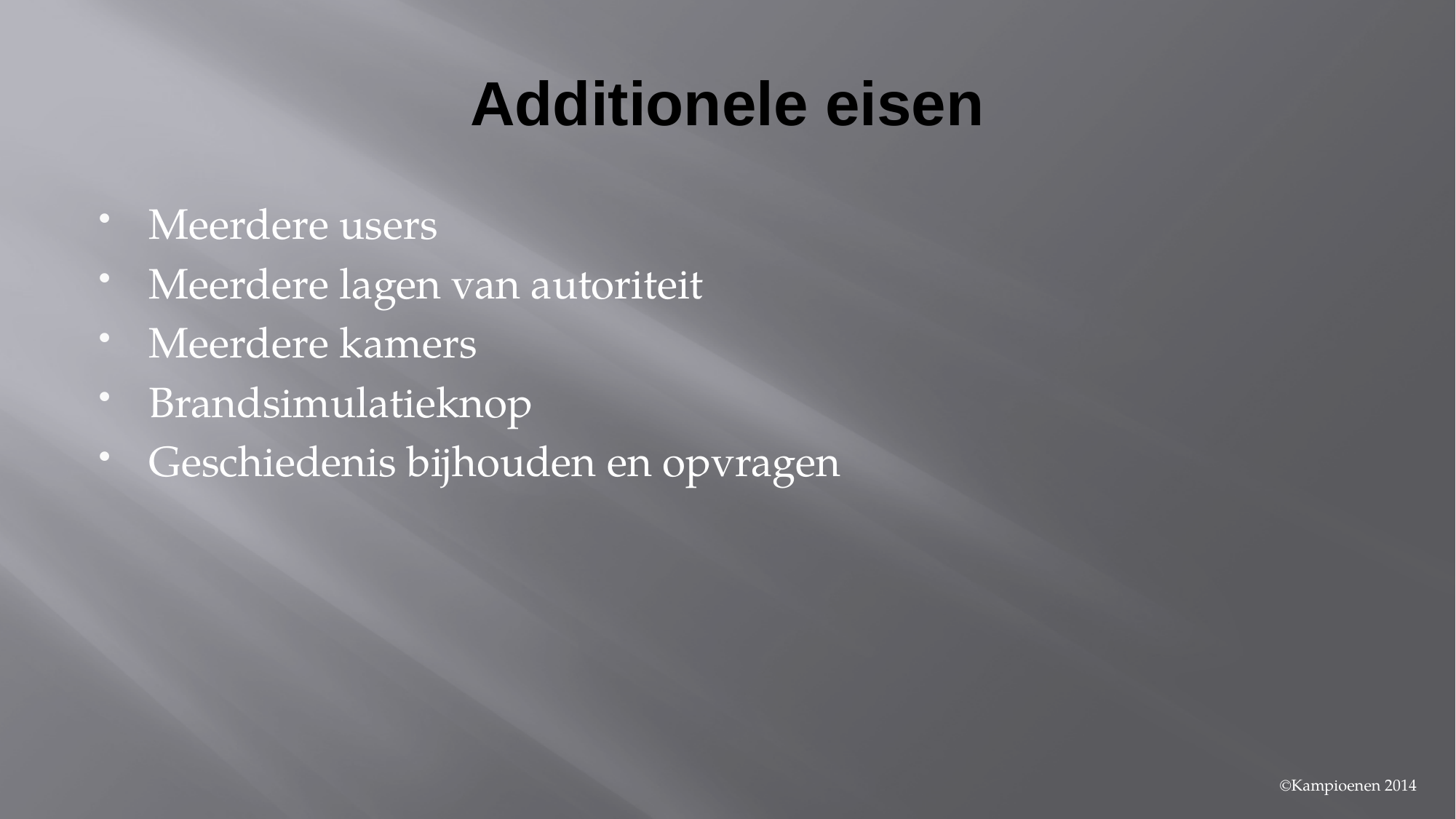

# Additionele eisen
Meerdere users
Meerdere lagen van autoriteit
Meerdere kamers
Brandsimulatieknop
Geschiedenis bijhouden en opvragen

©Kampioenen 2014